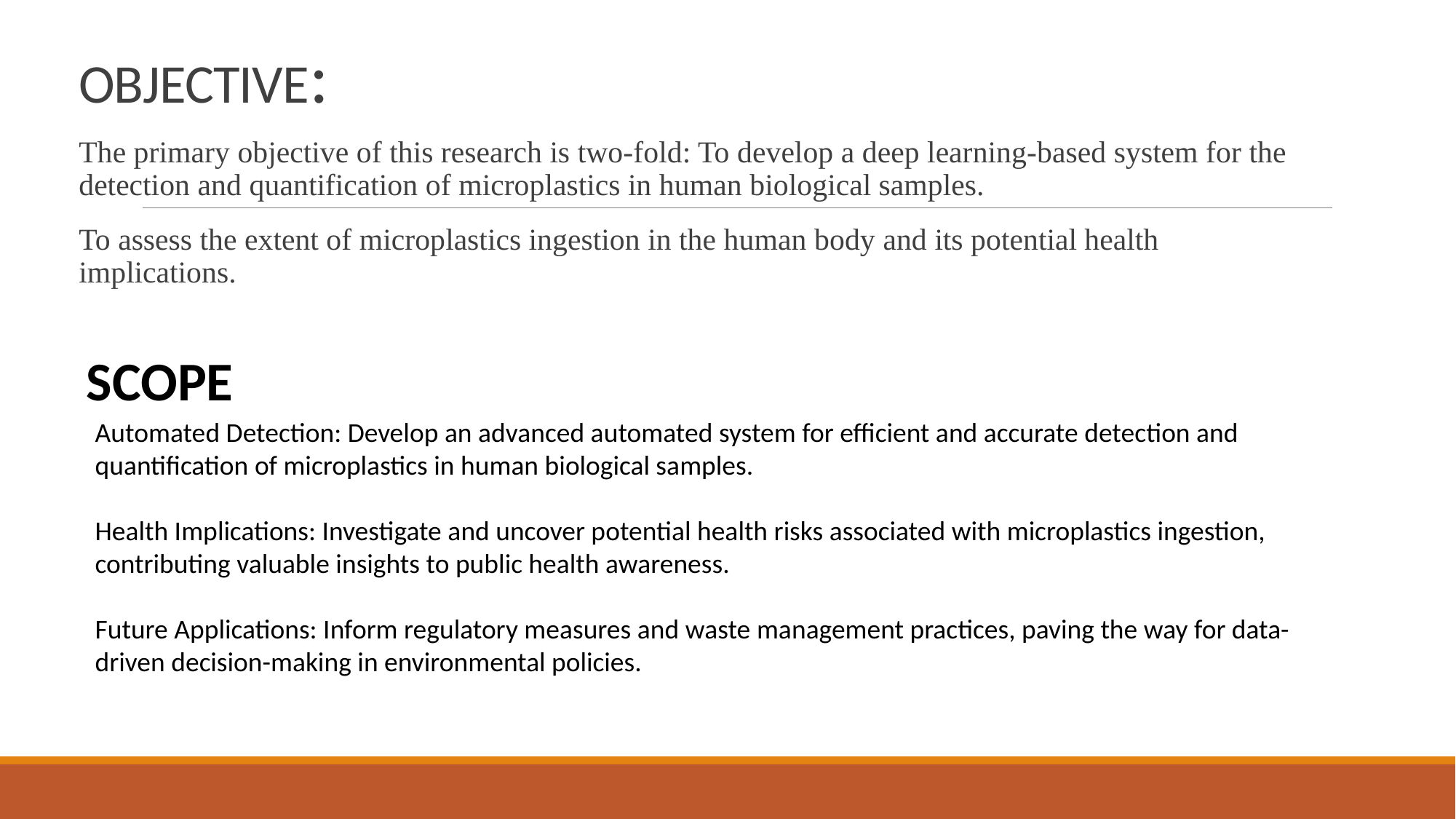

# OBJECTIVE:
The primary objective of this research is two-fold: To develop a deep learning-based system for the detection and quantification of microplastics in human biological samples.
To assess the extent of microplastics ingestion in the human body and its potential health implications.

SCOPE
Automated Detection: Develop an advanced automated system for efficient and accurate detection and quantification of microplastics in human biological samples.

Health Implications: Investigate and uncover potential health risks associated with microplastics ingestion, contributing valuable insights to public health awareness.

Future Applications: Inform regulatory measures and waste management practices, paving the way for data-driven decision-making in environmental policies.